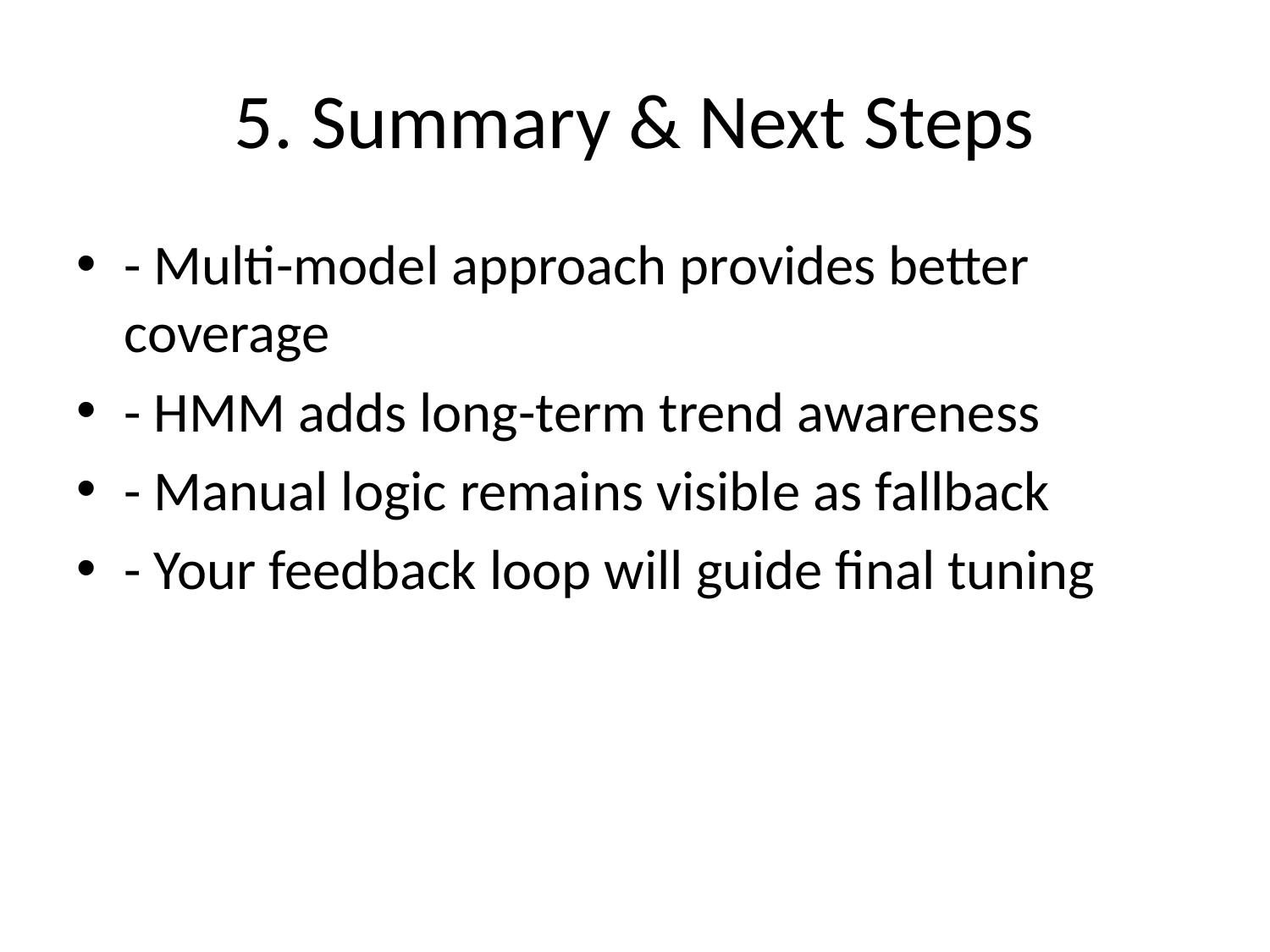

# 5. Summary & Next Steps
- Multi-model approach provides better coverage
- HMM adds long-term trend awareness
- Manual logic remains visible as fallback
- Your feedback loop will guide final tuning